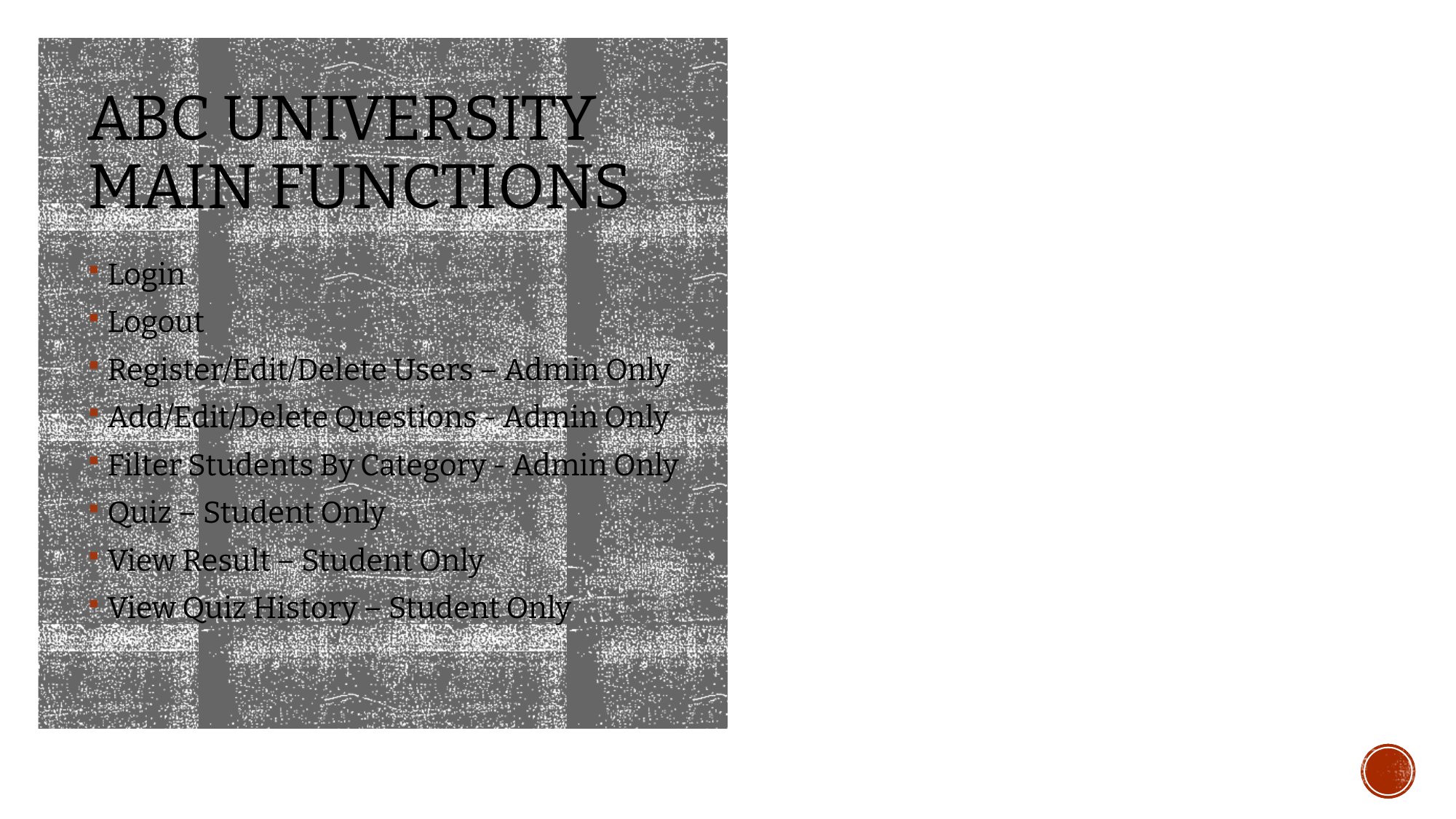

# ABC University Main functions
Login
Logout
Register/Edit/Delete Users – Admin Only
Add/Edit/Delete Questions - Admin Only
Filter Students By Category - Admin Only
Quiz – Student Only
View Result – Student Only
View Quiz History – Student Only